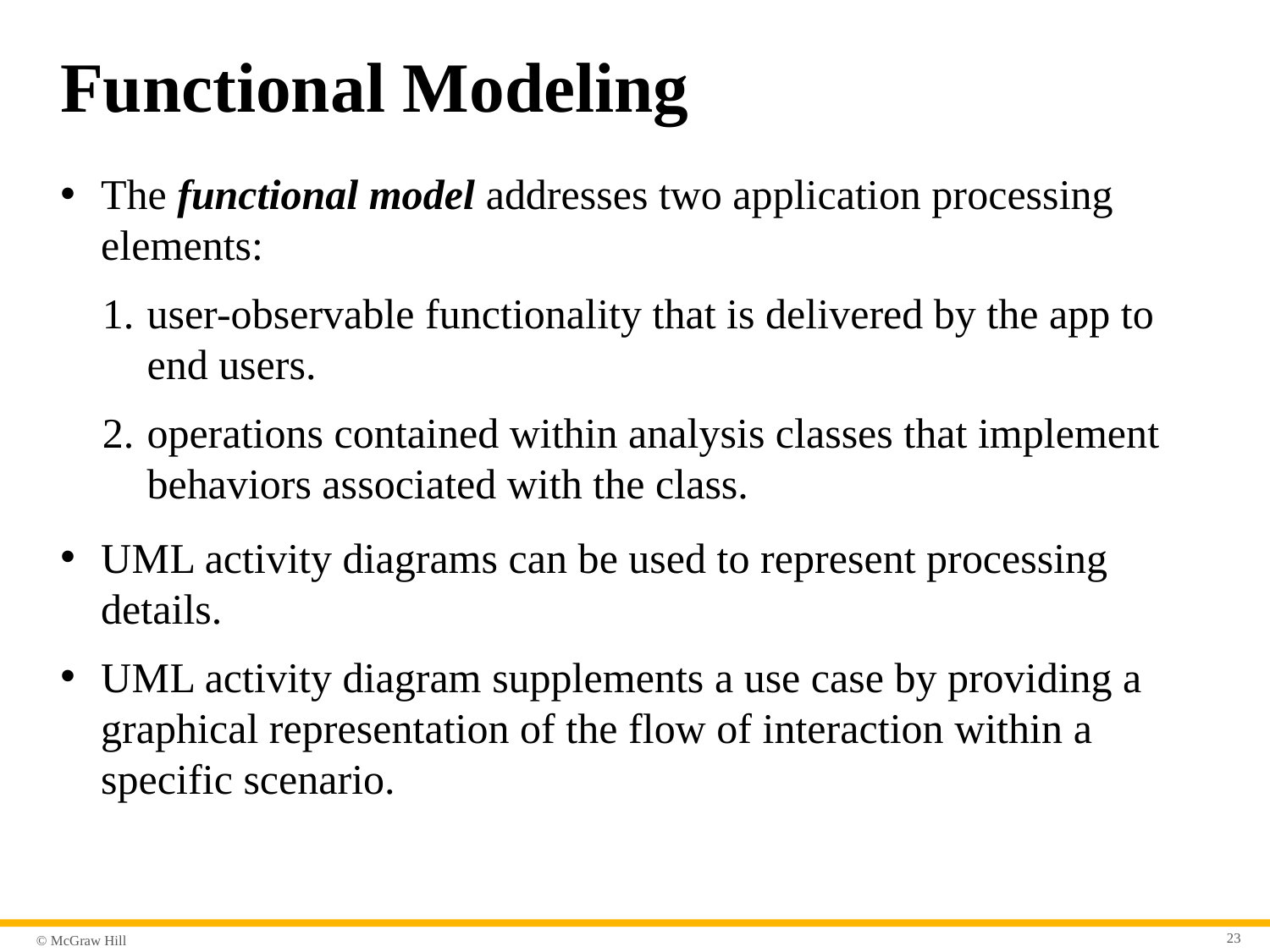

# Functional Modeling
The functional model addresses two application processing elements:
user-observable functionality that is delivered by the app to end users.
operations contained within analysis classes that implement behaviors associated with the class.
U M L activity diagrams can be used to represent processing details.
U M L activity diagram supplements a use case by providing a graphical representation of the flow of interaction within a specific scenario.
23